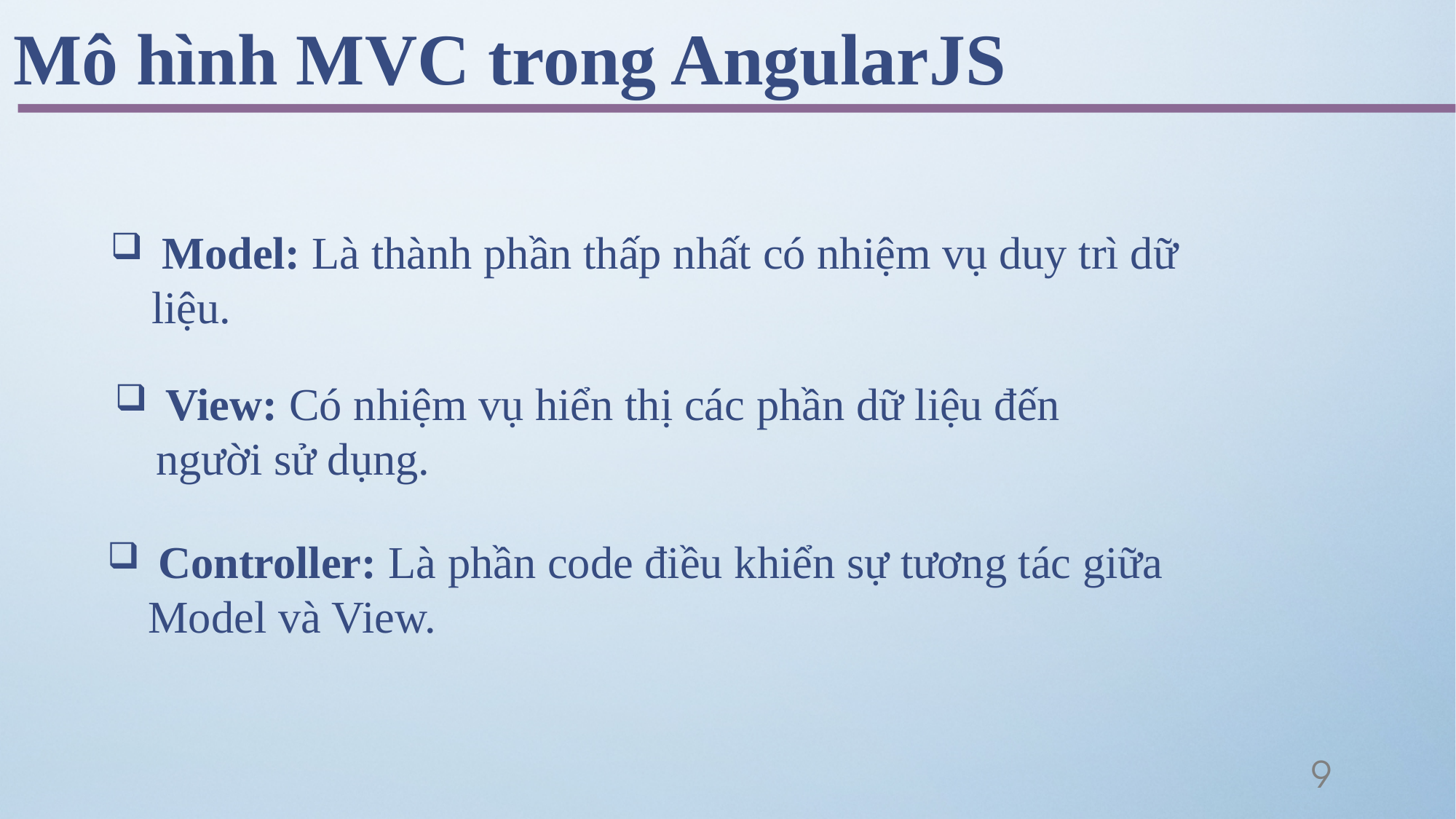

Mô hình MVC trong AngularJS

 Model: Là thành phần thấp nhất có nhiệm vụ duy trì dữ liệu.
 View: Có nhiệm vụ hiển thị các phần dữ liệu đến người sử dụng.
 Controller: Là phần code điều khiển sự tương tác giữa Model và View.
9